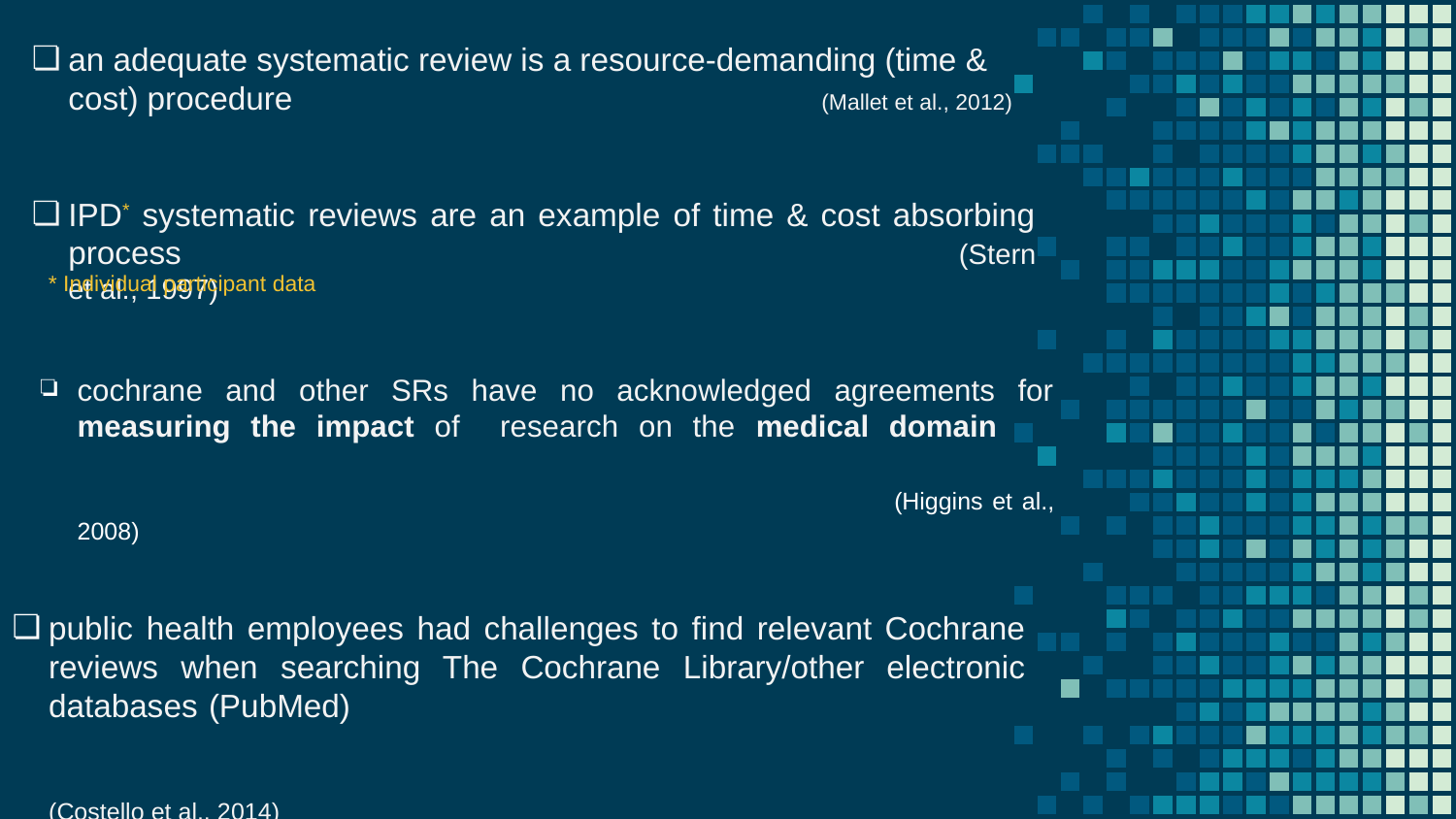

an adequate systematic review is a resource-demanding (time & cost) procedure 			 	   (Mallet et al., 2012)

IPD* systematic reviews are an example of time & cost absorbing process  					    	 (Stern et al., 1997)

* Individual participant data
cochrane and other SRs have no acknowledged agreements for measuring the impact of  research on the medical domain		    		                                                                             					     (Higgins et al., 2008)

public health employees had challenges to find relevant Cochrane reviews when searching The Cochrane Library/other electronic databases (PubMed)	                                                    					             			          				            (Costello et al., 2014)